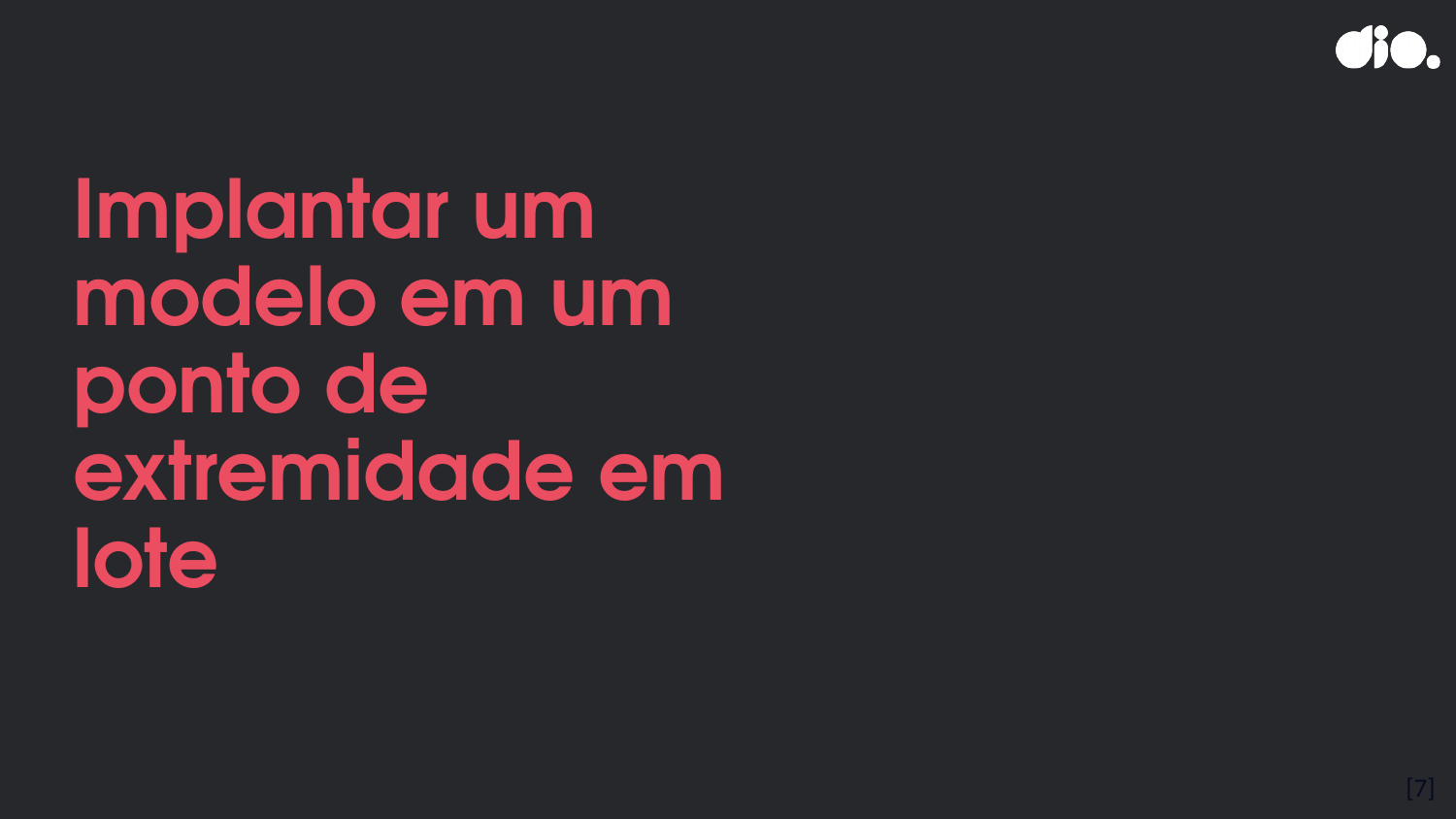

# Implantar um modelo em um ponto de extremidade em lote
[7]